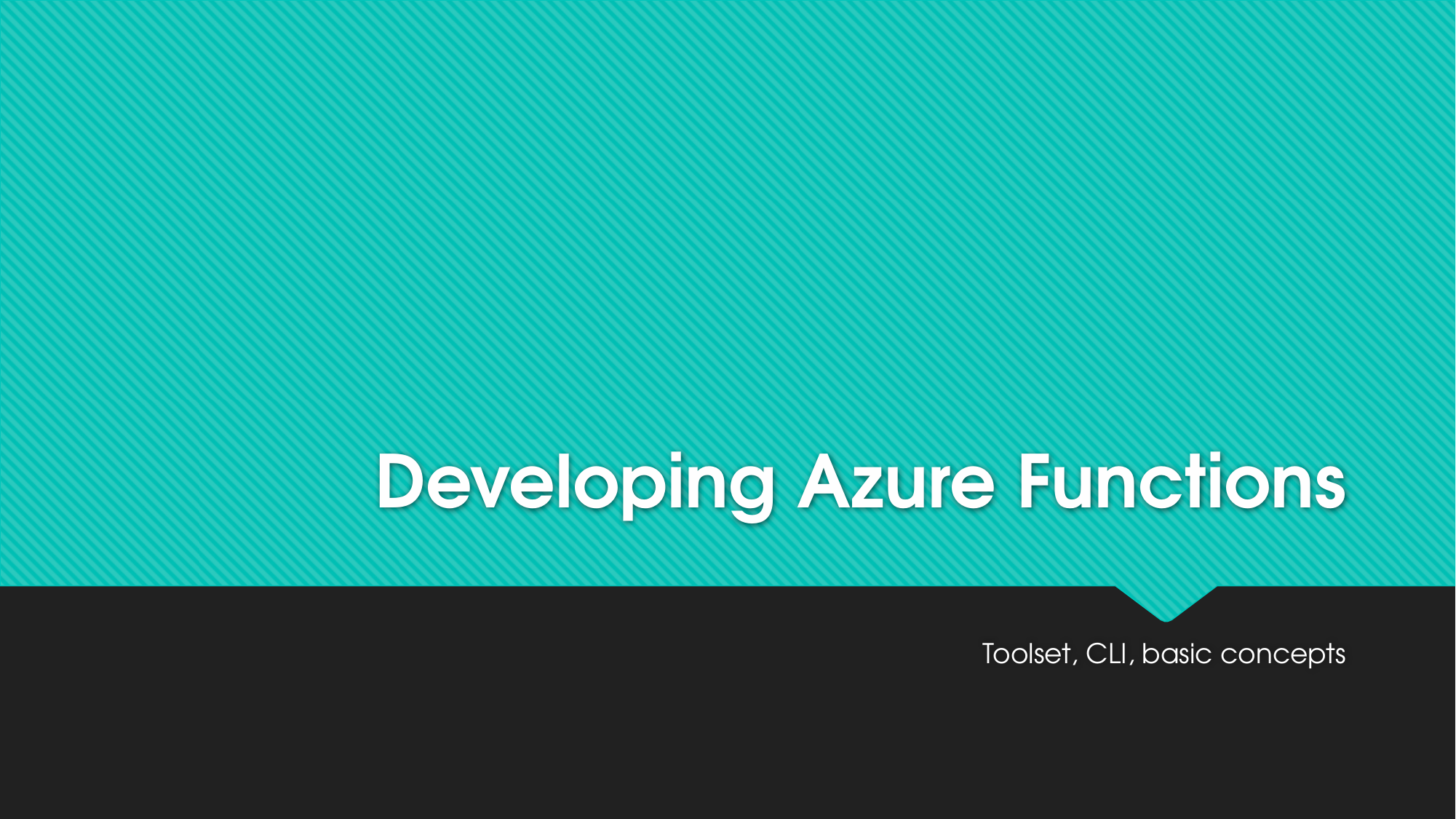

# Developing Azure Functions
Toolset, CLI, basic concepts